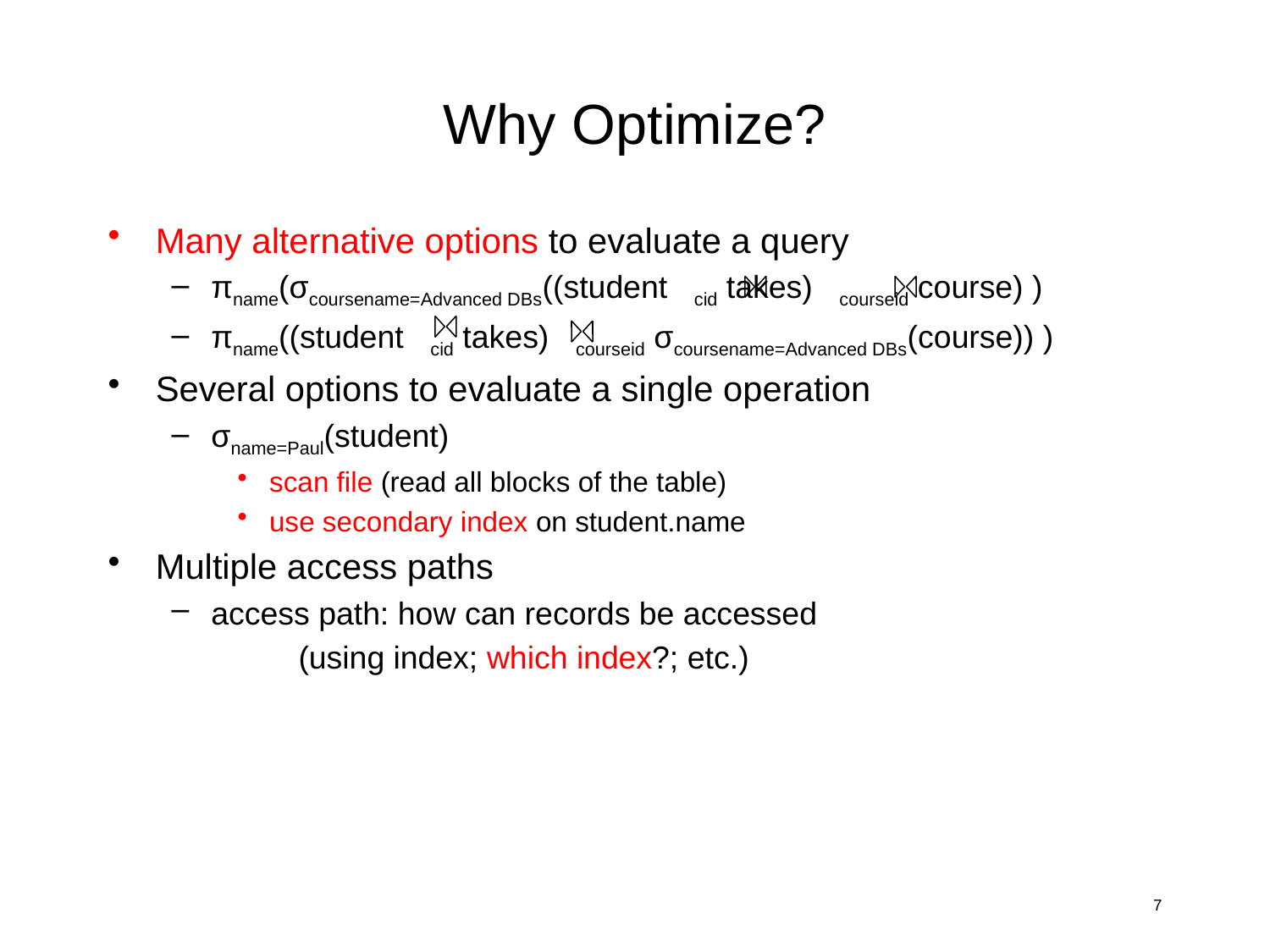

# Why Optimize?
Many alternative options to evaluate a query
πname(σcoursename=Advanced DBs((student   cid takes)   courseid course) )
πname((student   cid takes)   courseid σcoursename=Advanced DBs(course)) )
Several options to evaluate a single operation
σname=Paul(student)
scan file (read all blocks of the table)
use secondary index on student.name
Multiple access paths
access path: how can records be accessed
	(using index; which index?; etc.)

7